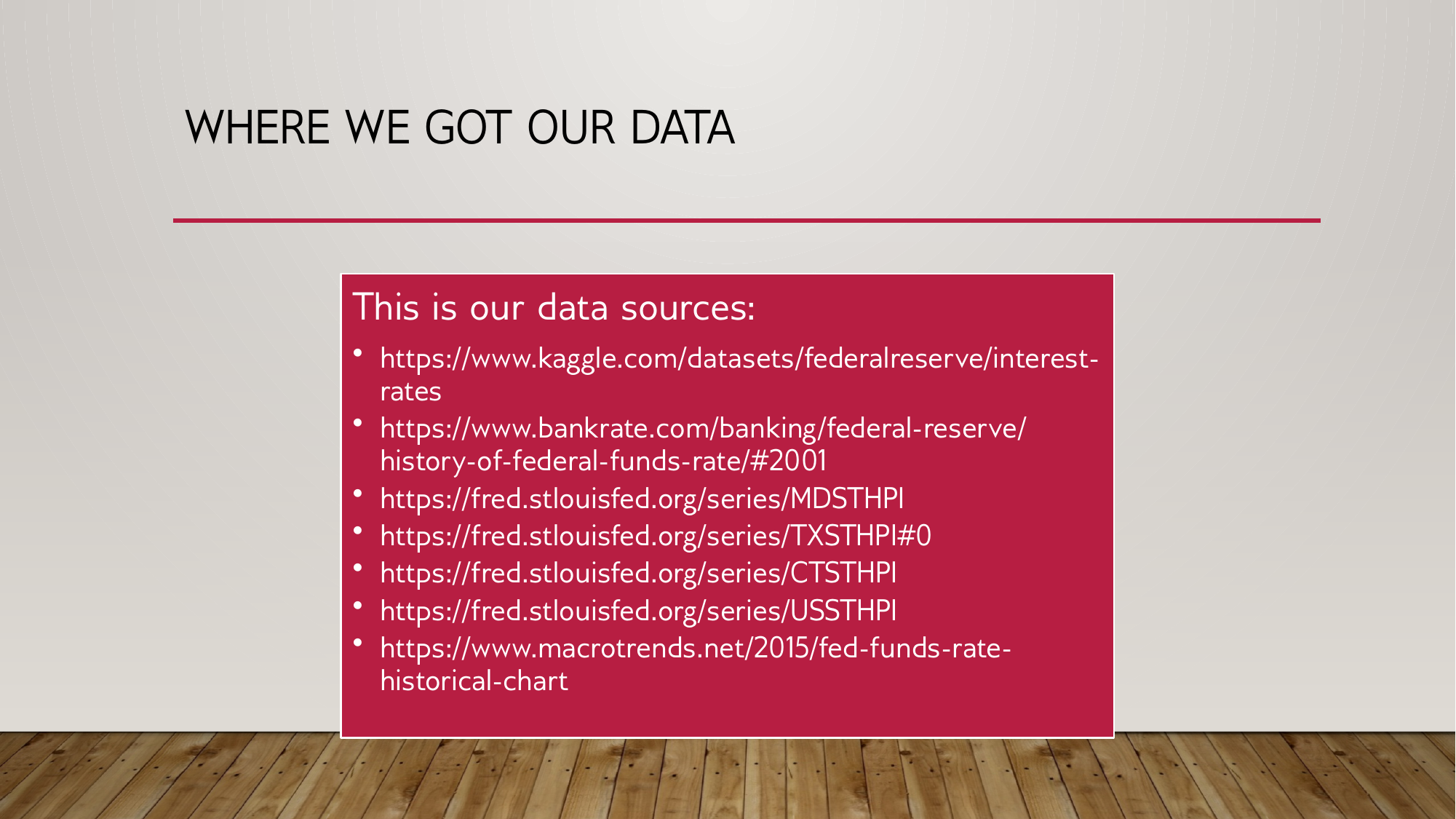

# Where we got our data
This is our data sources:
https://www.kaggle.com/datasets/federalreserve/interest-rates
https://www.bankrate.com/banking/federal-reserve/history-of-federal-funds-rate/#2001
https://fred.stlouisfed.org/series/MDSTHPI
https://fred.stlouisfed.org/series/TXSTHPI#0
https://fred.stlouisfed.org/series/CTSTHPI
https://fred.stlouisfed.org/series/USSTHPI
https://www.macrotrends.net/2015/fed-funds-rate-historical-chart